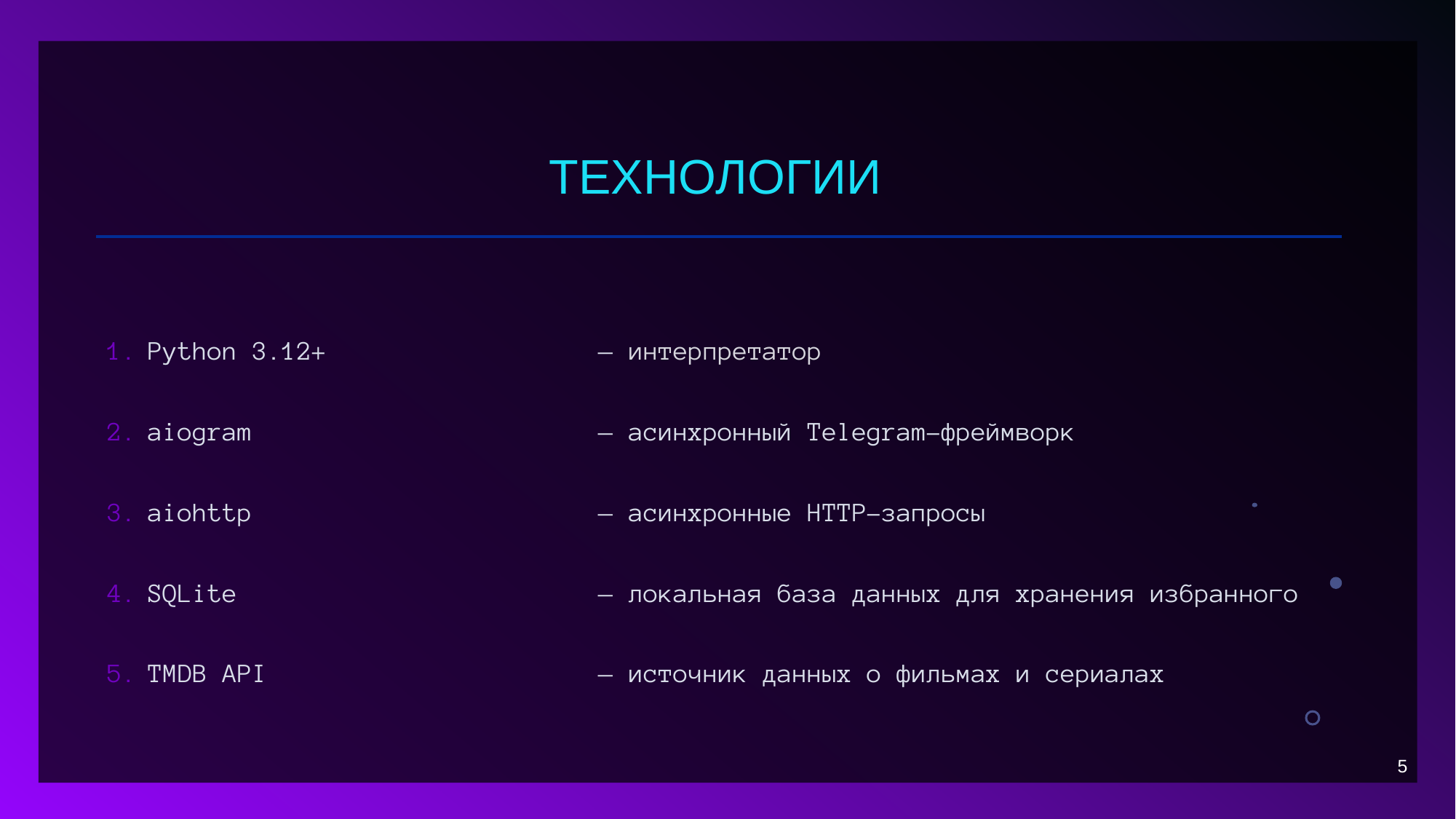

# Технологии
Python 3.12+
aiogram
aiohttp
SQLite
TMDB API
— интерпретатор
— асинхронный Telegram-фреймворк
— асинхронные HTTP-запросы
— локальная база данных для хранения избранного
— источник данных о фильмах и сериалах
5